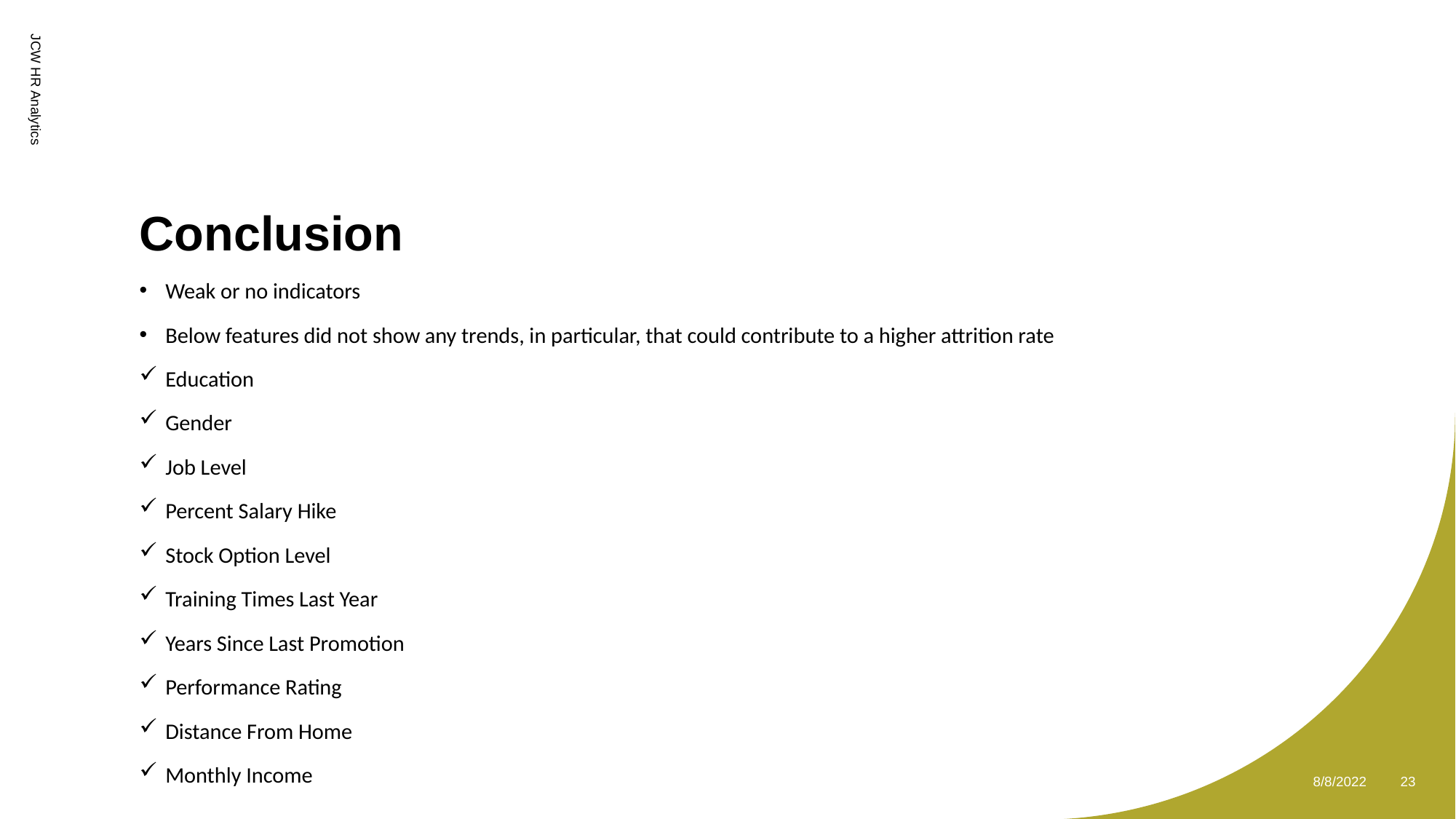

# Conclusion
JCW HR Analytics
Weak or no indicators
Below features did not show any trends, in particular, that could contribute to a higher attrition rate
Education
Gender
Job Level
Percent Salary Hike
Stock Option Level
Training Times Last Year
Years Since Last Promotion
Performance Rating
Distance From Home
Monthly Income

8/8/2022
23